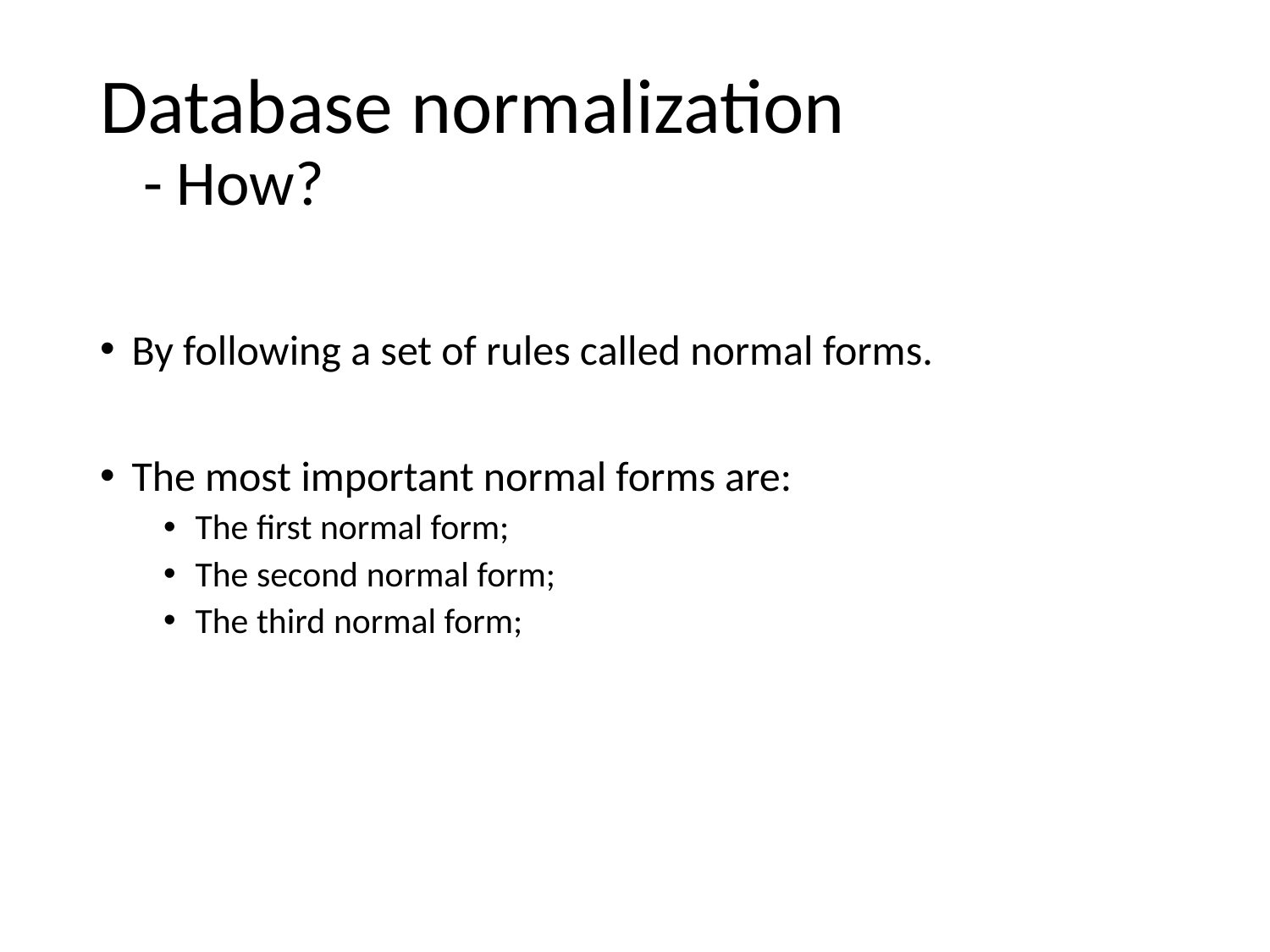

# Database normalization - How?

By following a set of rules called normal forms.

The most important normal forms are:
The first normal form;
The second normal form;
The third normal form;